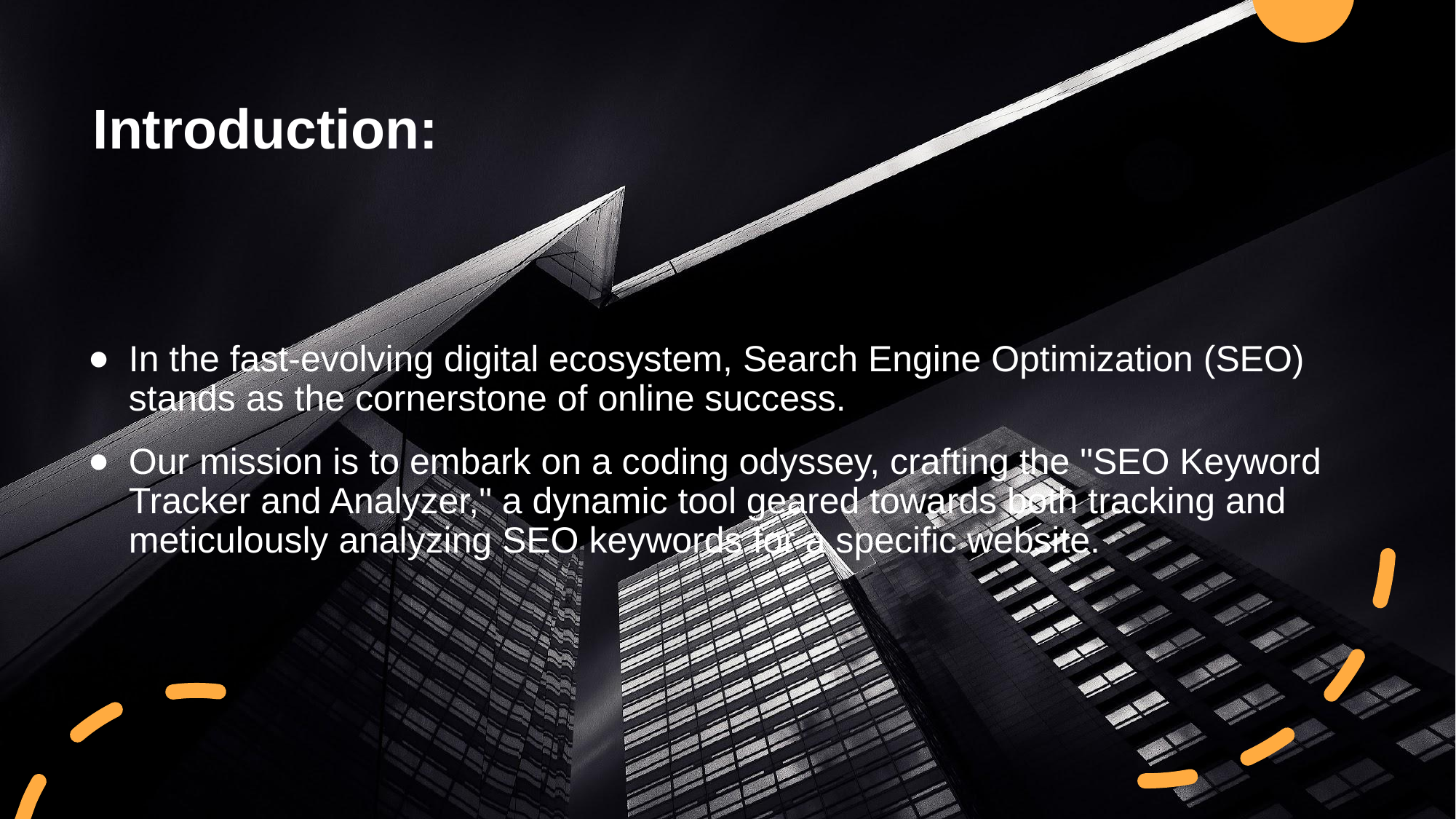

# Introduction:
In the fast-evolving digital ecosystem, Search Engine Optimization (SEO) stands as the cornerstone of online success.
Our mission is to embark on a coding odyssey, crafting the "SEO Keyword Tracker and Analyzer," a dynamic tool geared towards both tracking and meticulously analyzing SEO keywords for a specific website.